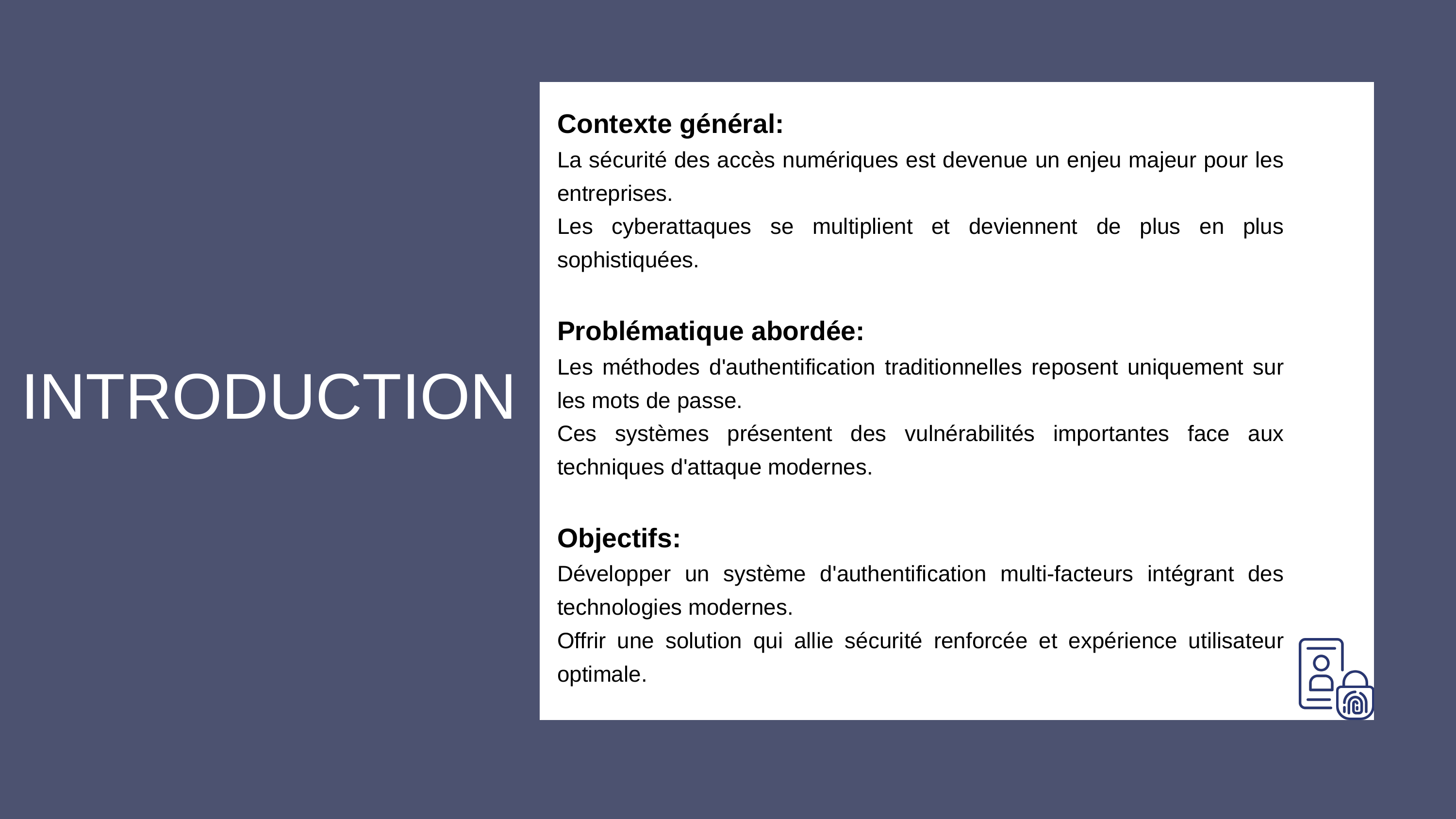

Contexte général:
La sécurité des accès numériques est devenue un enjeu majeur pour les entreprises.
Les cyberattaques se multiplient et deviennent de plus en plus sophistiquées.

Problématique abordée:
Les méthodes d'authentification traditionnelles reposent uniquement sur les mots de passe.
Ces systèmes présentent des vulnérabilités importantes face aux techniques d'attaque modernes.

Objectifs:
Développer un système d'authentification multi-facteurs intégrant des technologies modernes.
Offrir une solution qui allie sécurité renforcée et expérience utilisateur optimale.
INTRODUCTION